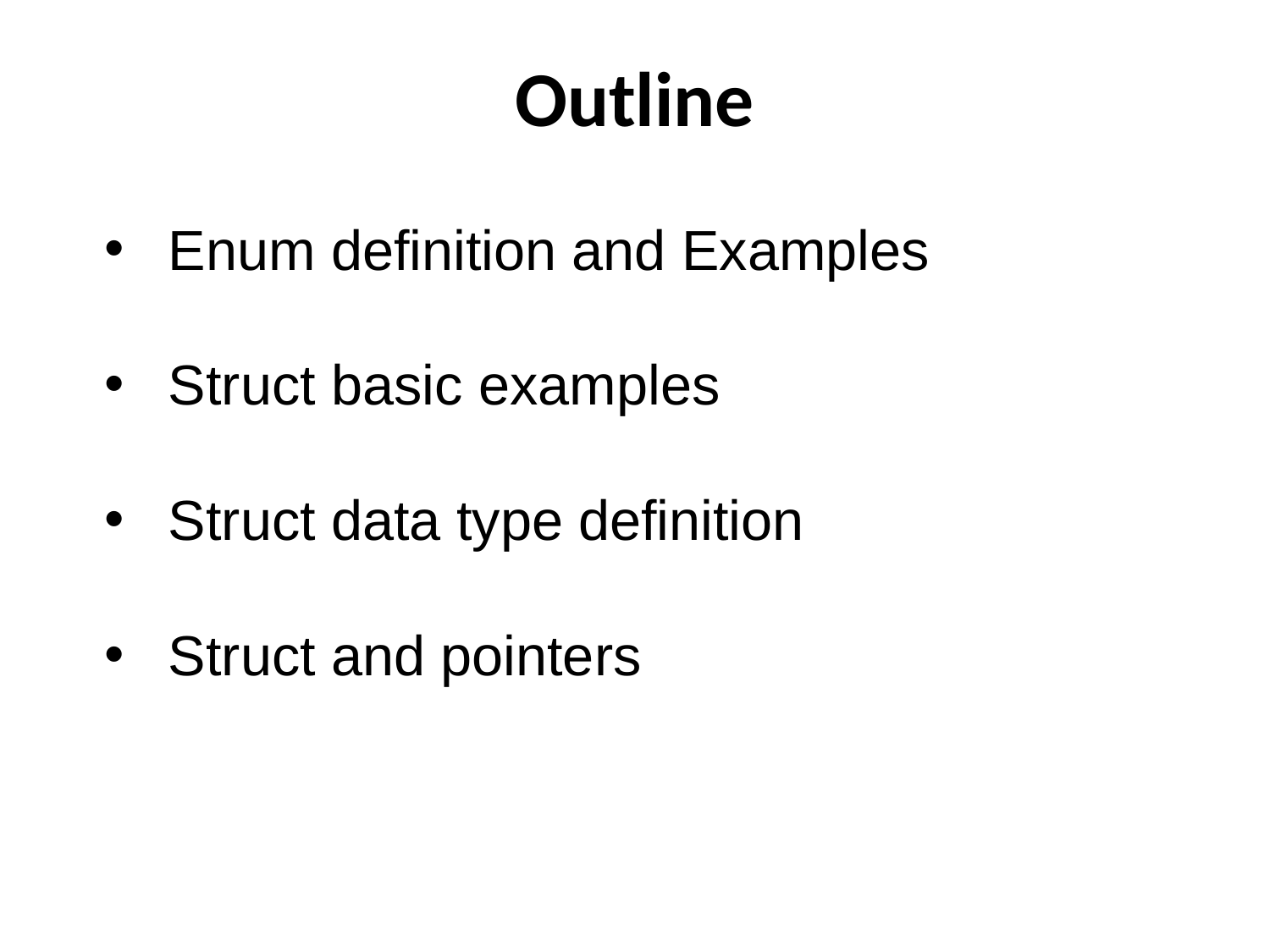

Outline
Enum definition and Examples

Struct basic examples

Struct data type definition

Struct and pointers